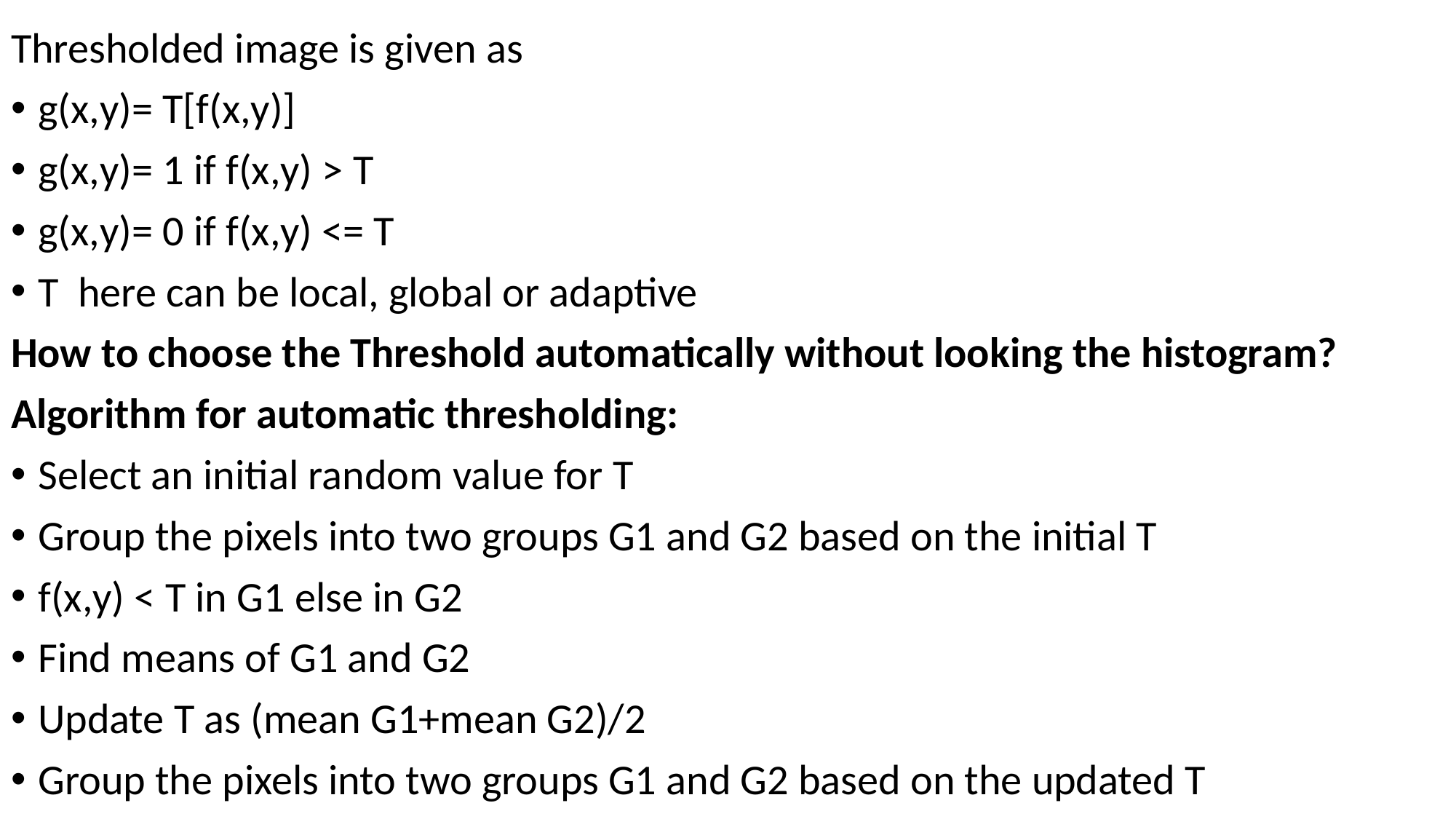

Thresholded image is given as
g(x,y)= T[f(x,y)]
g(x,y)= 1 if f(x,y) > T
g(x,y)= 0 if f(x,y) <= T
T  here can be local, global or adaptive
How to choose the Threshold automatically without looking the histogram?
Algorithm for automatic thresholding:
Select an initial random value for T
Group the pixels into two groups G1 and G2 based on the initial T
f(x,y) < T in G1 else in G2
Find means of G1 and G2
Update T as (mean G1+mean G2)/2
Group the pixels into two groups G1 and G2 based on the updated T